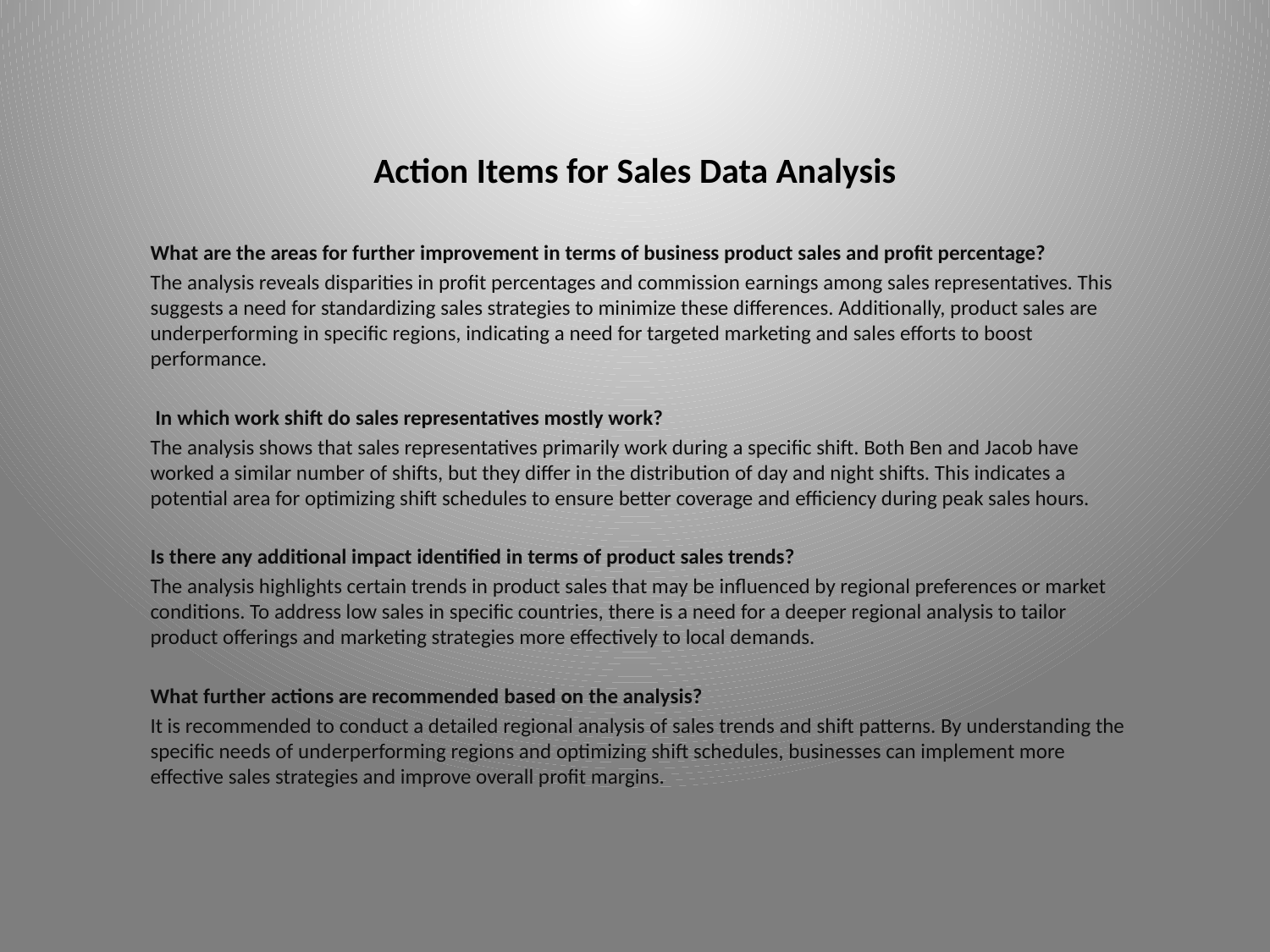

# Action Items for Sales Data Analysis
What are the areas for further improvement in terms of business product sales and profit percentage?
The analysis reveals disparities in profit percentages and commission earnings among sales representatives. This suggests a need for standardizing sales strategies to minimize these differences. Additionally, product sales are underperforming in specific regions, indicating a need for targeted marketing and sales efforts to boost performance.

 In which work shift do sales representatives mostly work?
The analysis shows that sales representatives primarily work during a specific shift. Both Ben and Jacob have worked a similar number of shifts, but they differ in the distribution of day and night shifts. This indicates a potential area for optimizing shift schedules to ensure better coverage and efficiency during peak sales hours.

Is there any additional impact identified in terms of product sales trends?
The analysis highlights certain trends in product sales that may be influenced by regional preferences or market conditions. To address low sales in specific countries, there is a need for a deeper regional analysis to tailor product offerings and marketing strategies more effectively to local demands.

What further actions are recommended based on the analysis?
It is recommended to conduct a detailed regional analysis of sales trends and shift patterns. By understanding the specific needs of underperforming regions and optimizing shift schedules, businesses can implement more effective sales strategies and improve overall profit margins.